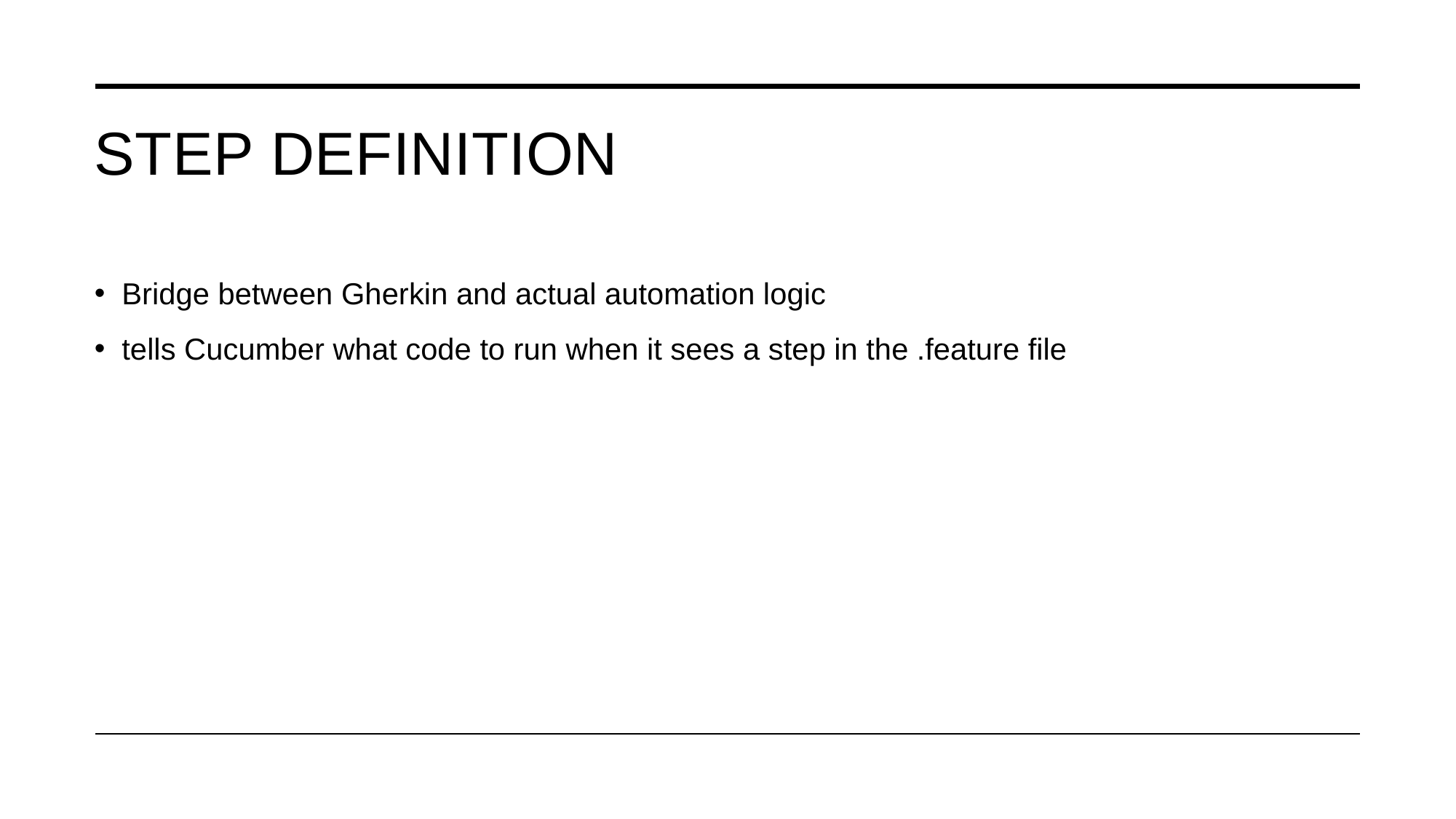

# Step definition
Bridge between Gherkin and actual automation logic
tells Cucumber what code to run when it sees a step in the .feature file